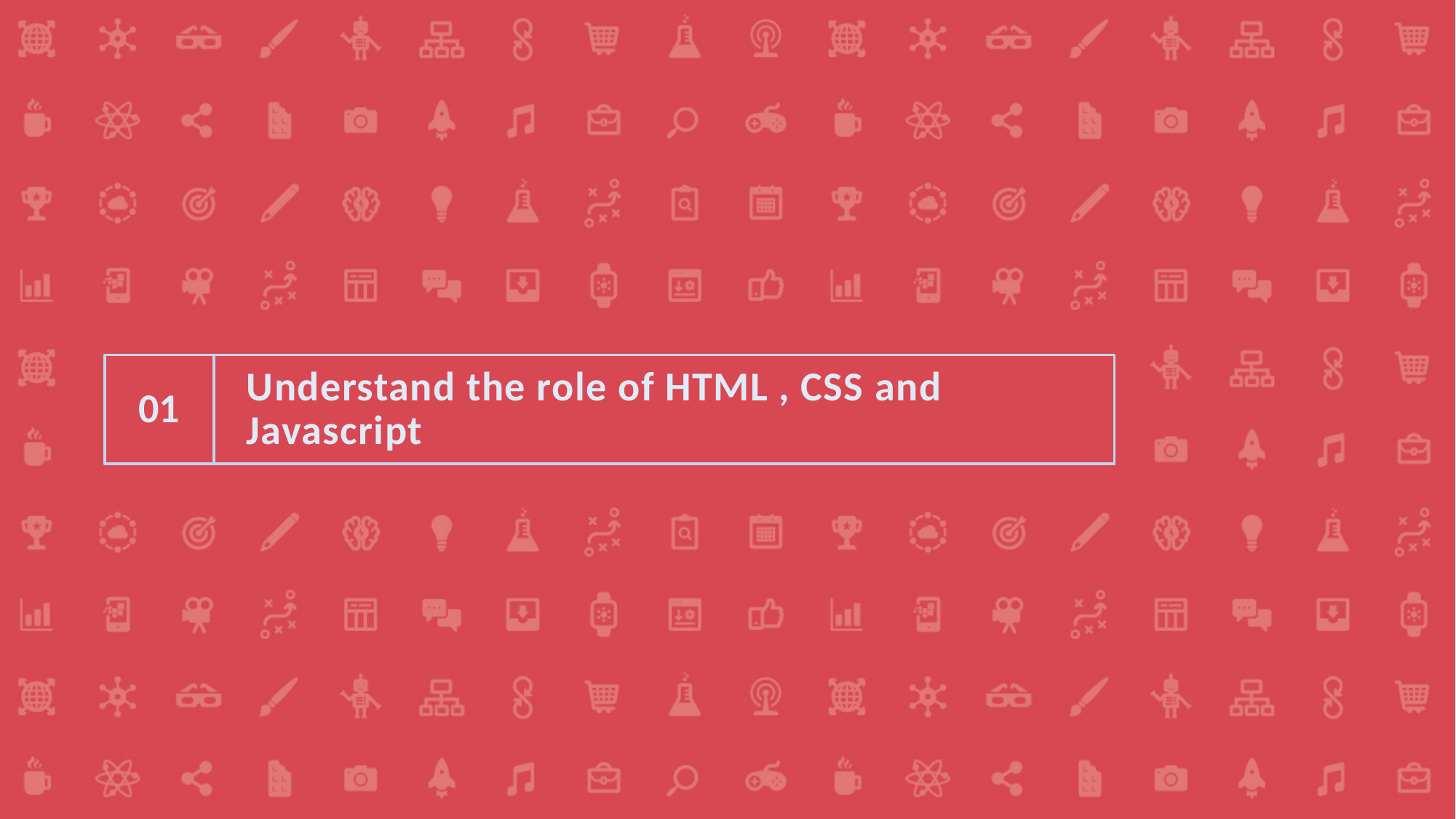

01
# Understand the role of HTML , CSS and Javascript